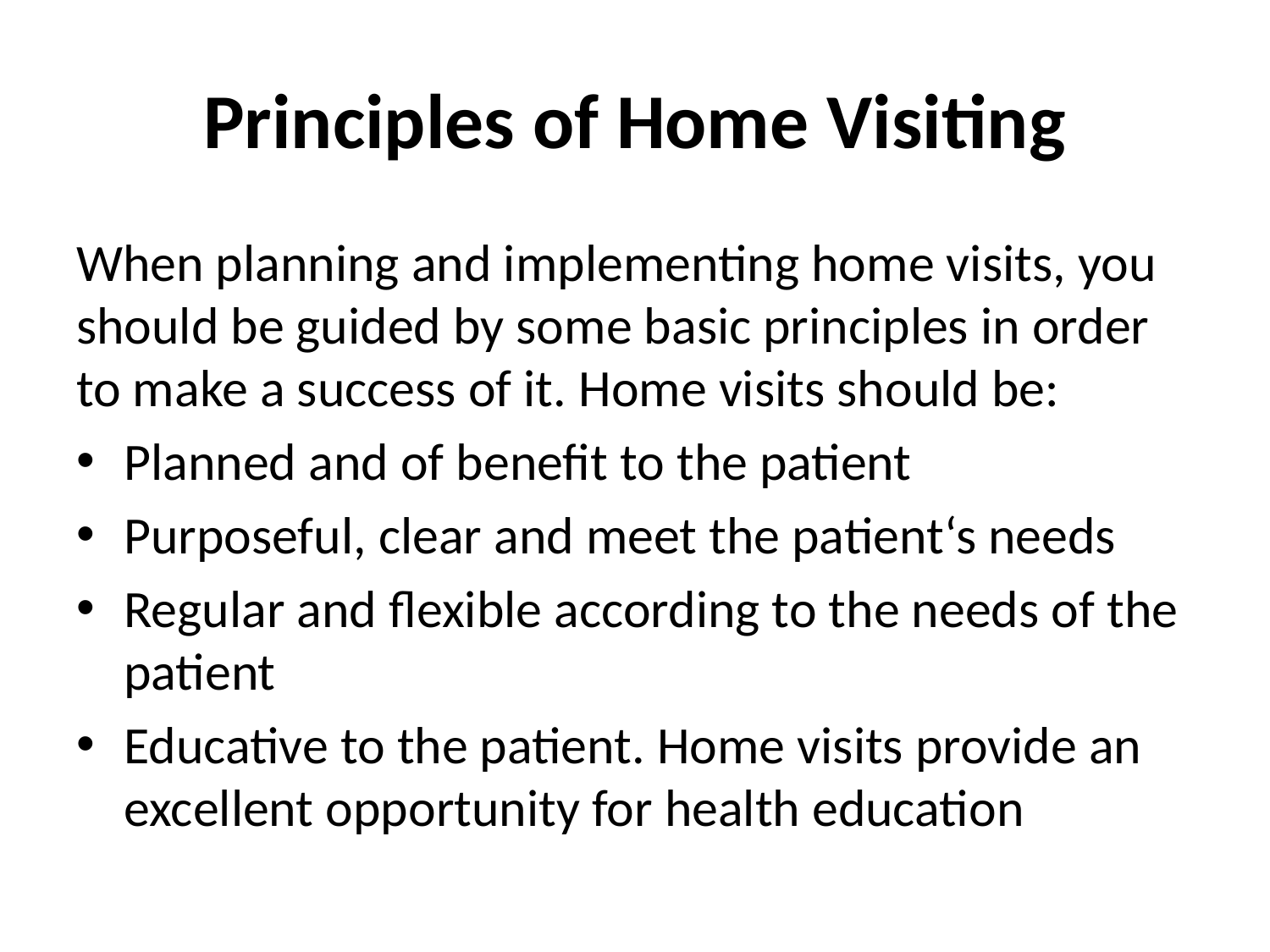

# Principles of Home Visiting
When planning and implementing home visits, you should be guided by some basic principles in order to make a success of it. Home visits should be:
Planned and of benefit to the patient
Purposeful, clear and meet the patient‘s needs
Regular and flexible according to the needs of the patient
Educative to the patient. Home visits provide an excellent opportunity for health education